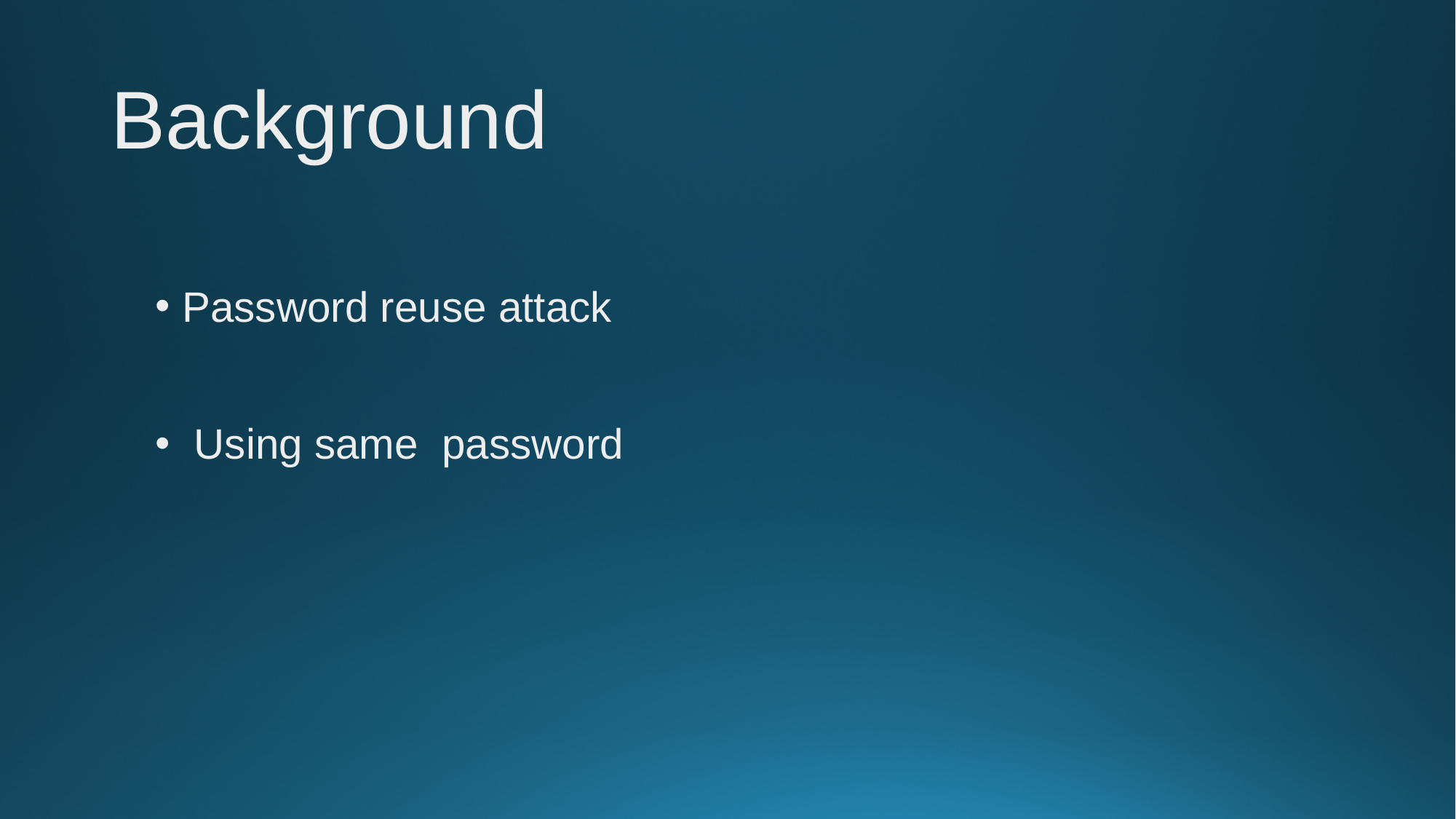

# Background

Password reuse attack

 Using same  password